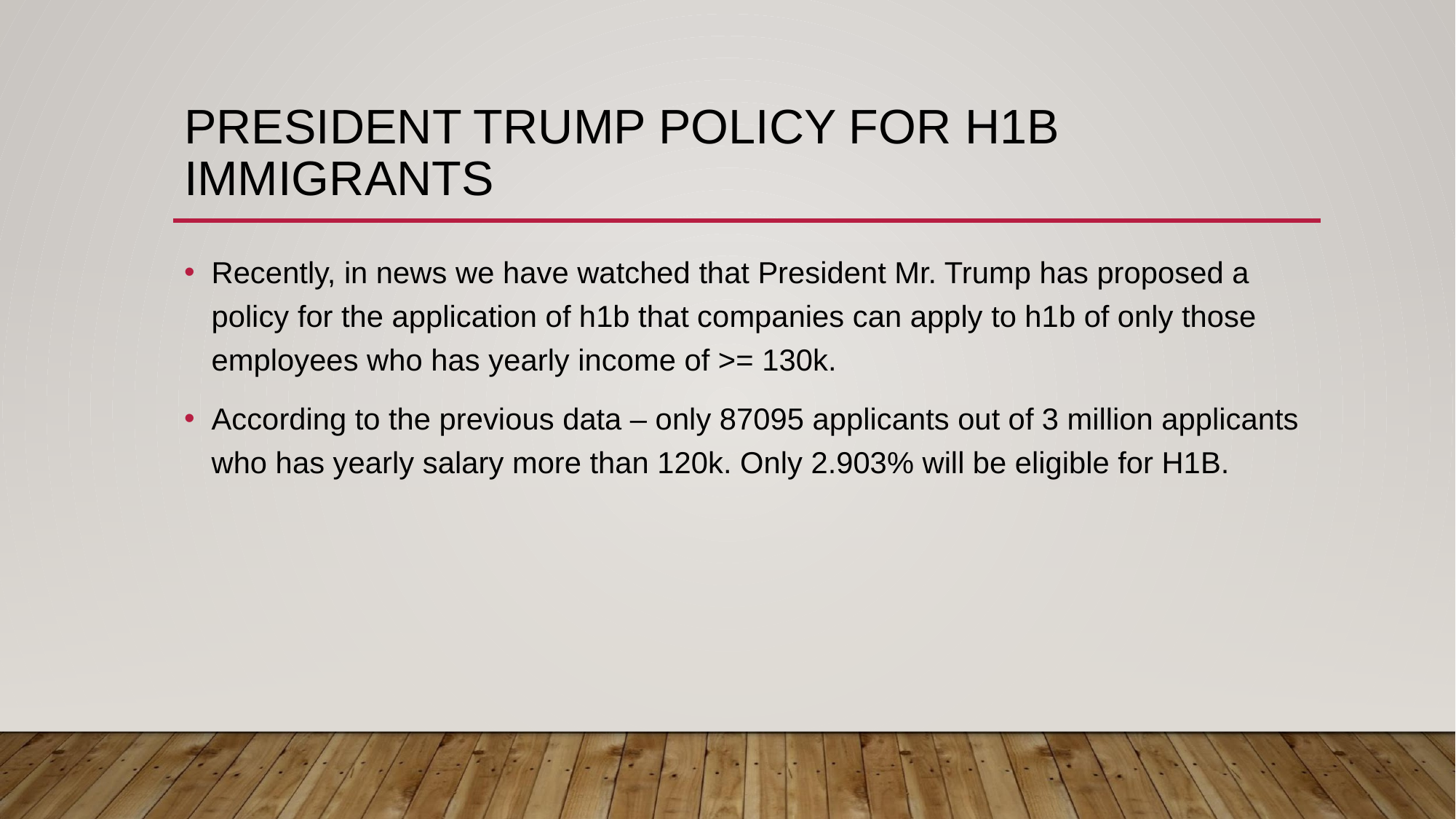

# PRESIDENT TRUMP POLICY FOR H1B IMMIGRANTS
Recently, in news we have watched that President Mr. Trump has proposed a policy for the application of h1b that companies can apply to h1b of only those employees who has yearly income of >= 130k.
According to the previous data – only 87095 applicants out of 3 million applicants who has yearly salary more than 120k. Only 2.903% will be eligible for H1B.